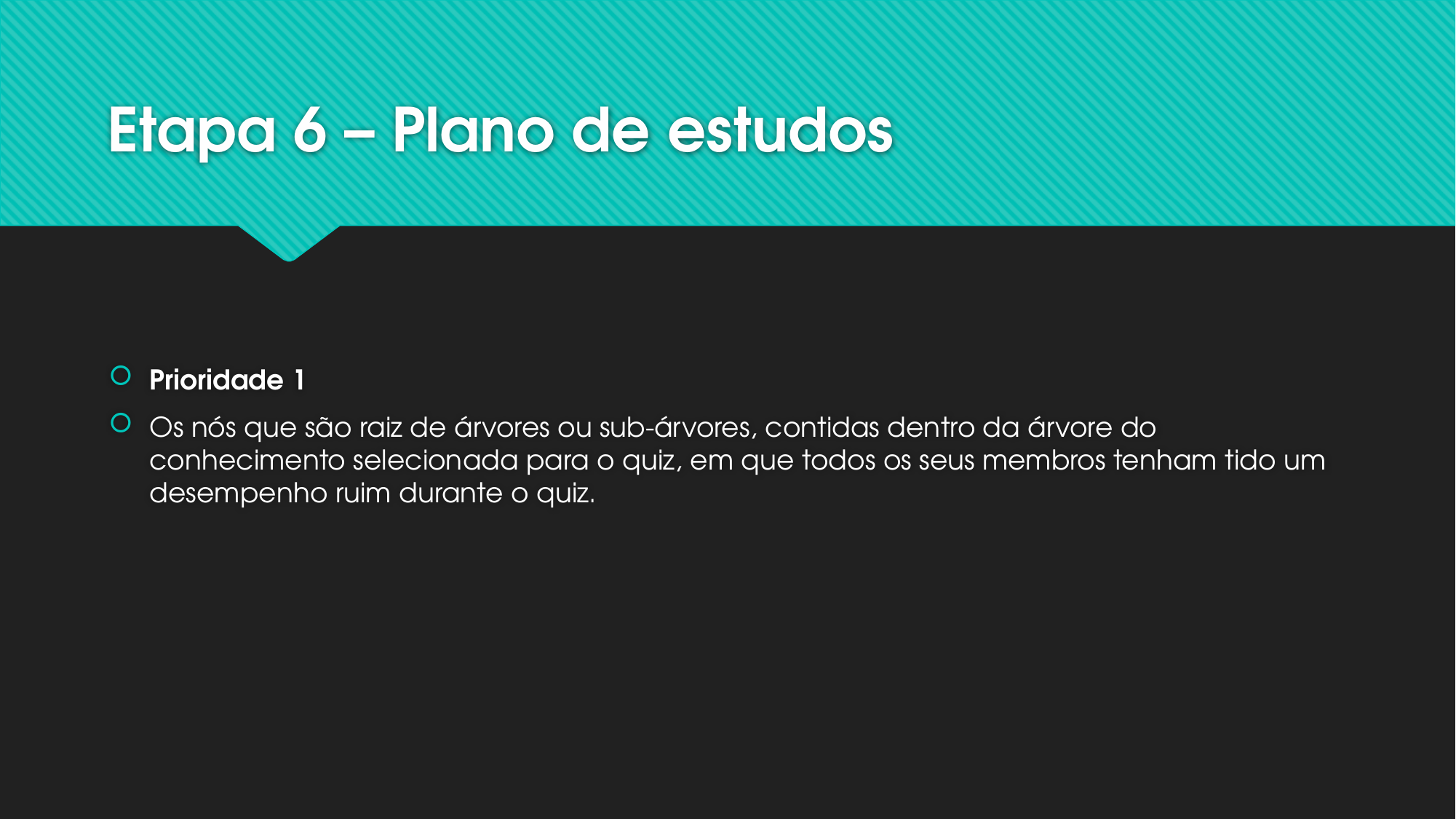

# Etapa 6 – Plano de estudos
Prioridade 1
Os nós que são raiz de árvores ou sub-árvores, contidas dentro da árvore do conhecimento selecionada para o quiz, em que todos os seus membros tenham tido um desempenho ruim durante o quiz.